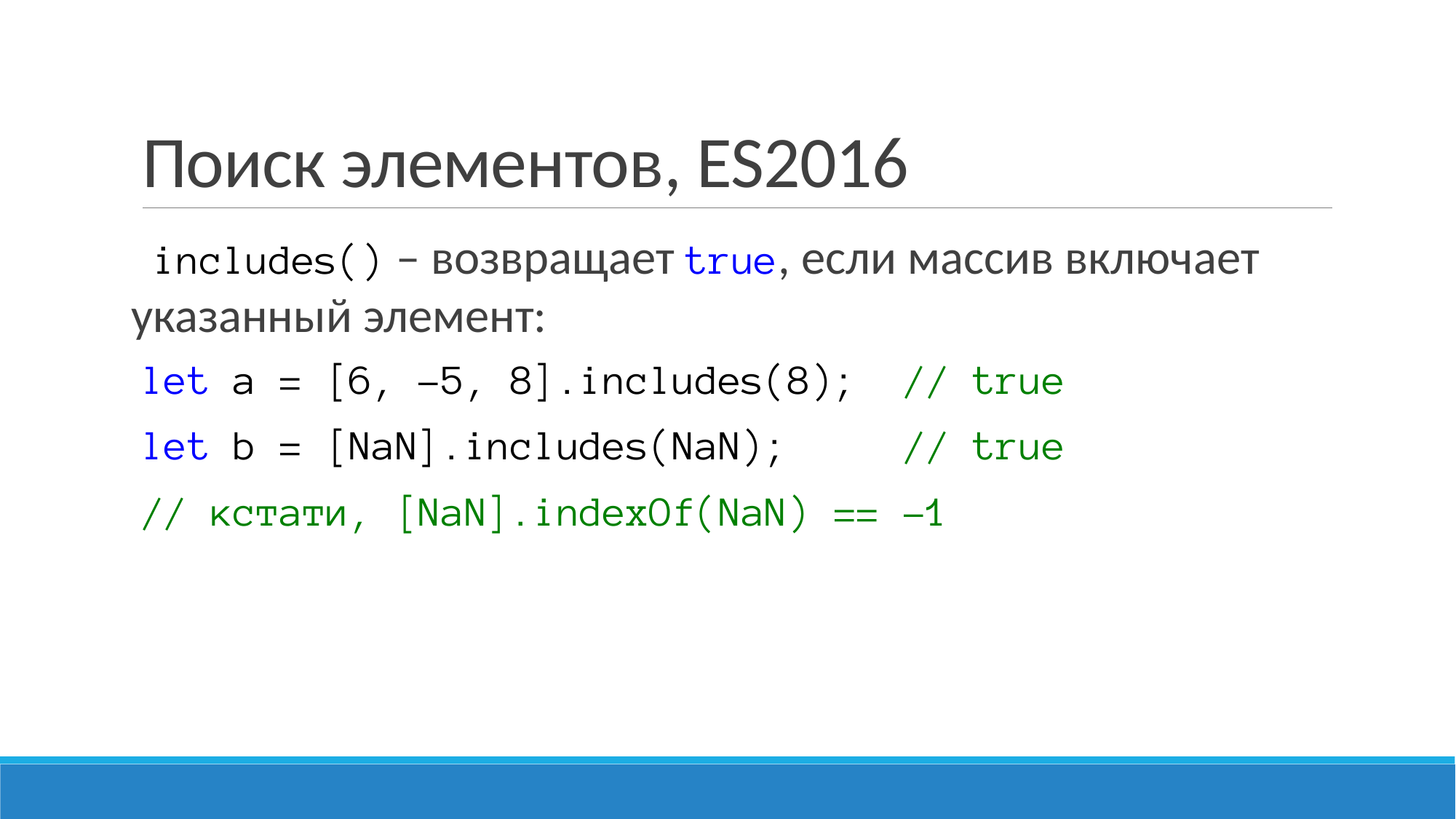

# Поиск элементов, ES2016
 includes() – возвращает true, если массив включает указанный элемент:
let a = [6, -5, 8].includes(8);  // true
let b = [NaN].includes(NaN);     // true
// кстати, [NaN].indexOf(NaN) == -1